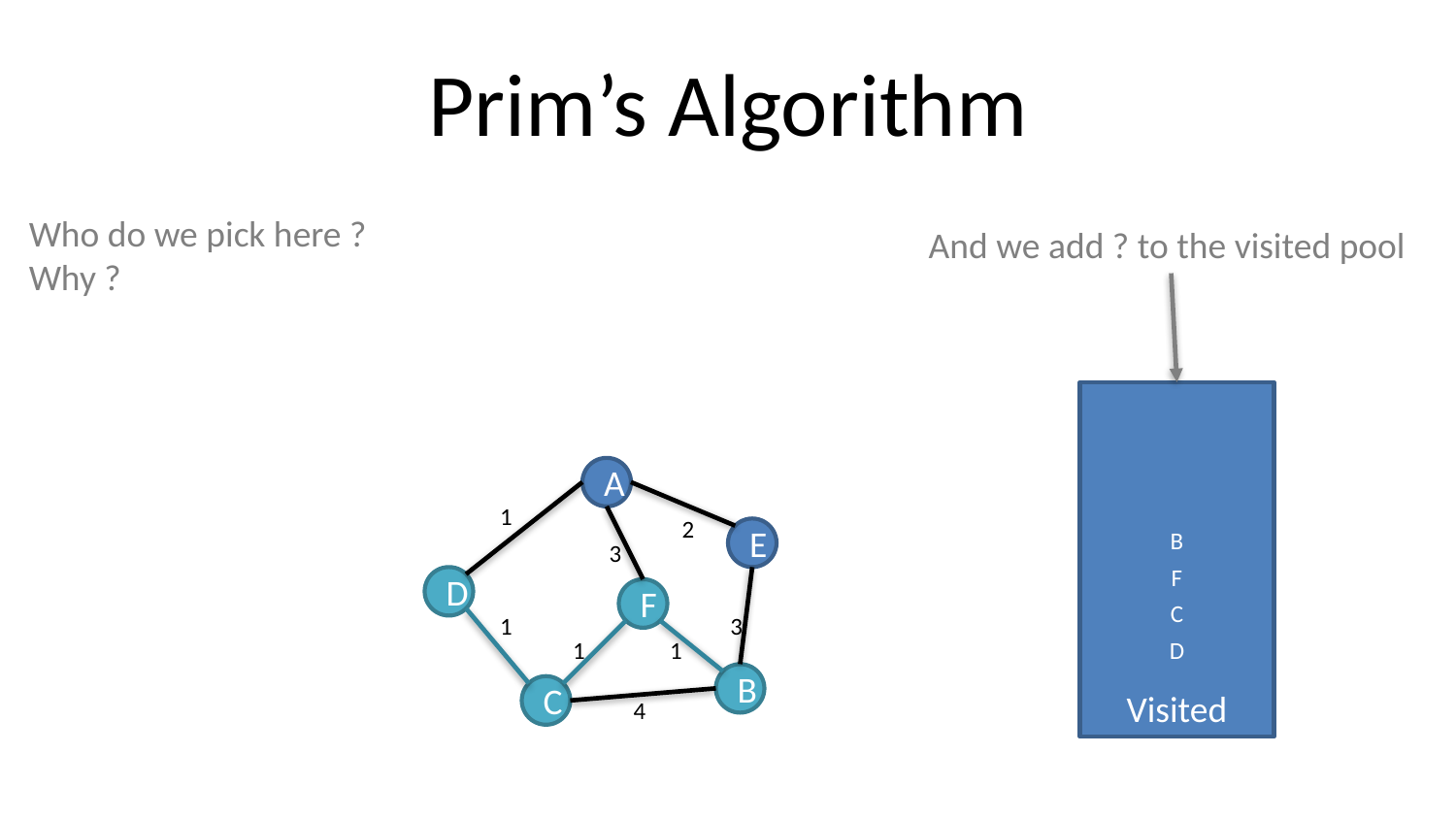

# Prim’s Algorithm
Who do we pick here ?
Why ?
And we add ? to the visited pool
Visited
A
1
2
E
B
3
F
D
F
C
1
3
1
1
D
B
C
4